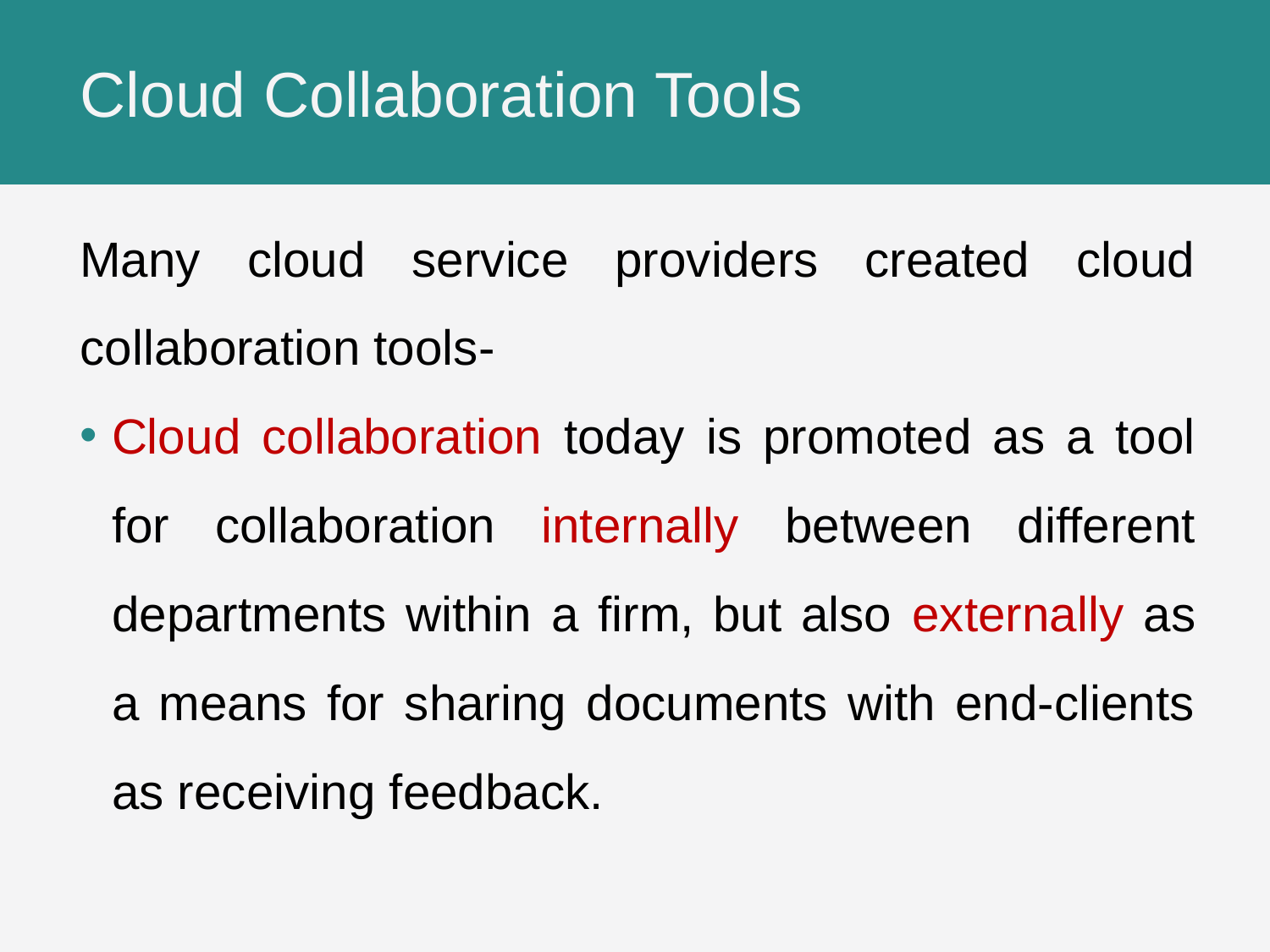

# Cloud Collaboration Tools
Many cloud service providers created cloud collaboration tools-
Cloud collaboration today is promoted as a tool for collaboration internally between different departments within a firm, but also externally as a means for sharing documents with end-clients as receiving feedback.